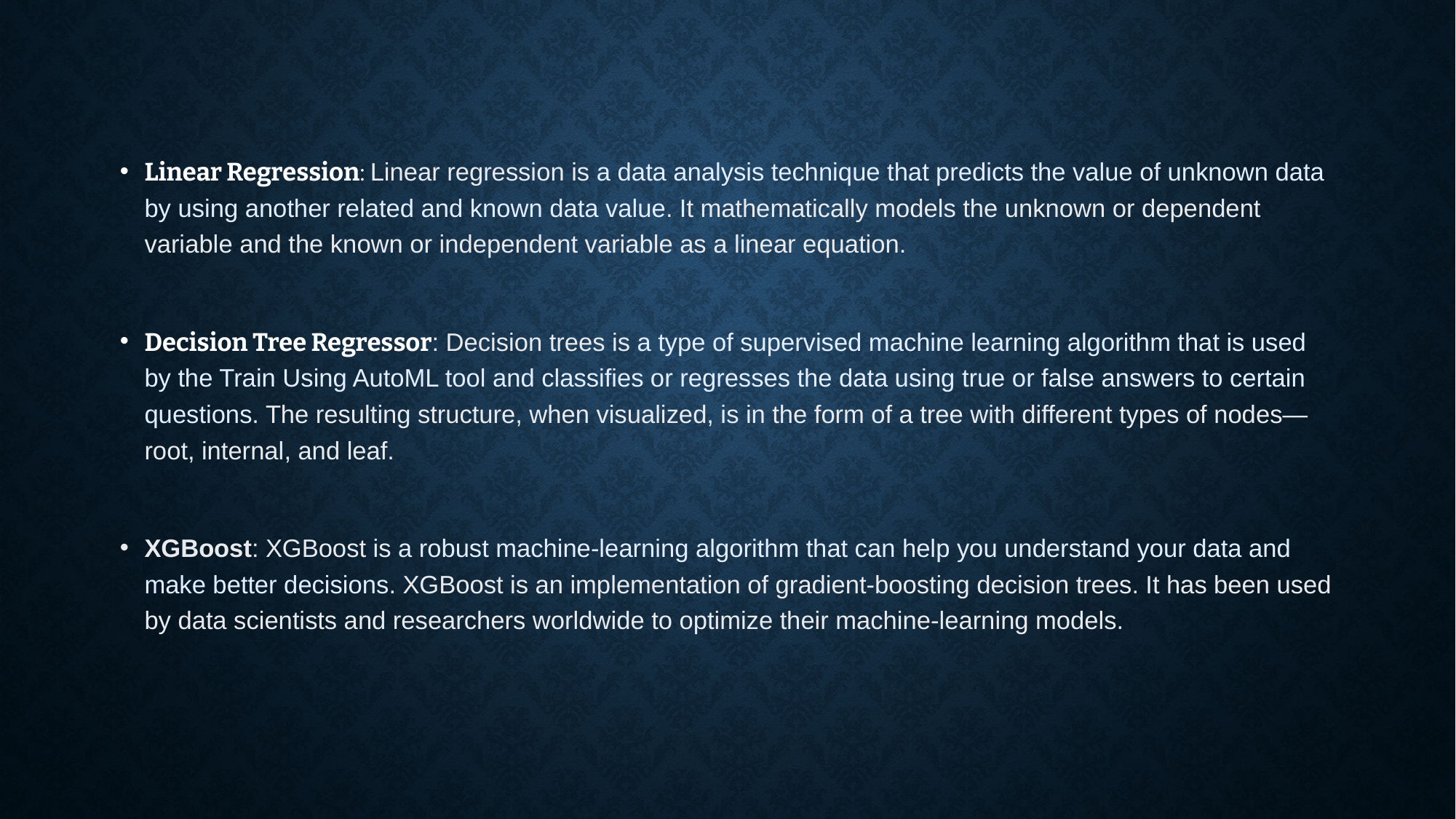

Linear Regression: Linear regression is a data analysis technique that predicts the value of unknown data by using another related and known data value. It mathematically models the unknown or dependent variable and the known or independent variable as a linear equation.

Decision Tree Regressor: Decision trees is a type of supervised machine learning algorithm that is used by the Train Using AutoML tool and classifies or regresses the data using true or false answers to certain questions. The resulting structure, when visualized, is in the form of a tree with different types of nodes—root, internal, and leaf.

XGBoost: XGBoost is a robust machine-learning algorithm that can help you understand your data and make better decisions. XGBoost is an implementation of gradient-boosting decision trees. It has been used by data scientists and researchers worldwide to optimize their machine-learning models.